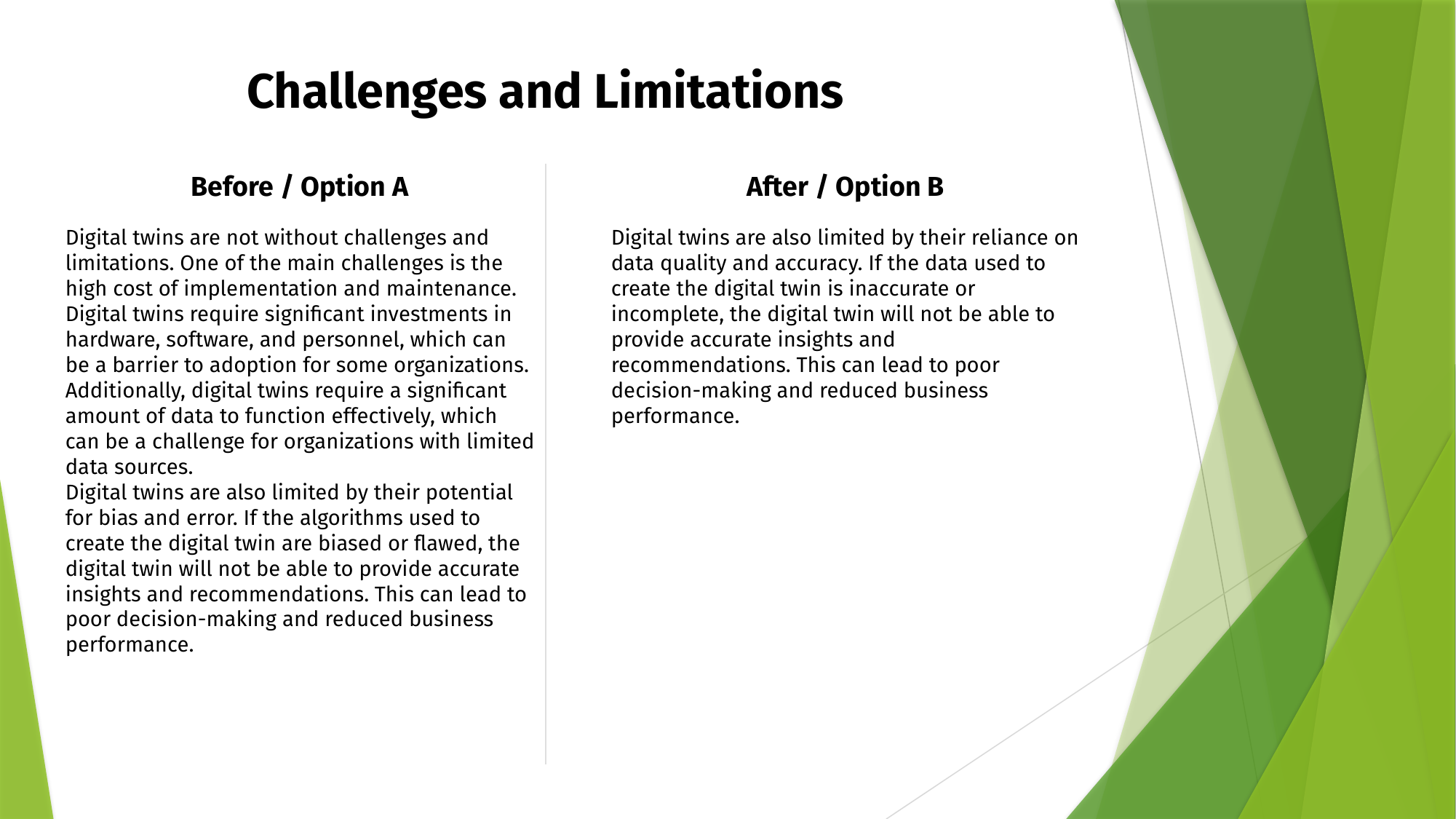

Challenges and Limitations
Before / Option A

After / Option B
Digital twins are not without challenges and limitations. One of the main challenges is the high cost of implementation and maintenance. Digital twins require significant investments in hardware, software, and personnel, which can be a barrier to adoption for some organizations. Additionally, digital twins require a significant amount of data to function effectively, which can be a challenge for organizations with limited data sources.
Digital twins are also limited by their potential for bias and error. If the algorithms used to create the digital twin are biased or flawed, the digital twin will not be able to provide accurate insights and recommendations. This can lead to poor decision-making and reduced business performance.
Digital twins are also limited by their reliance on data quality and accuracy. If the data used to create the digital twin is inaccurate or incomplete, the digital twin will not be able to provide accurate insights and recommendations. This can lead to poor decision-making and reduced business performance.